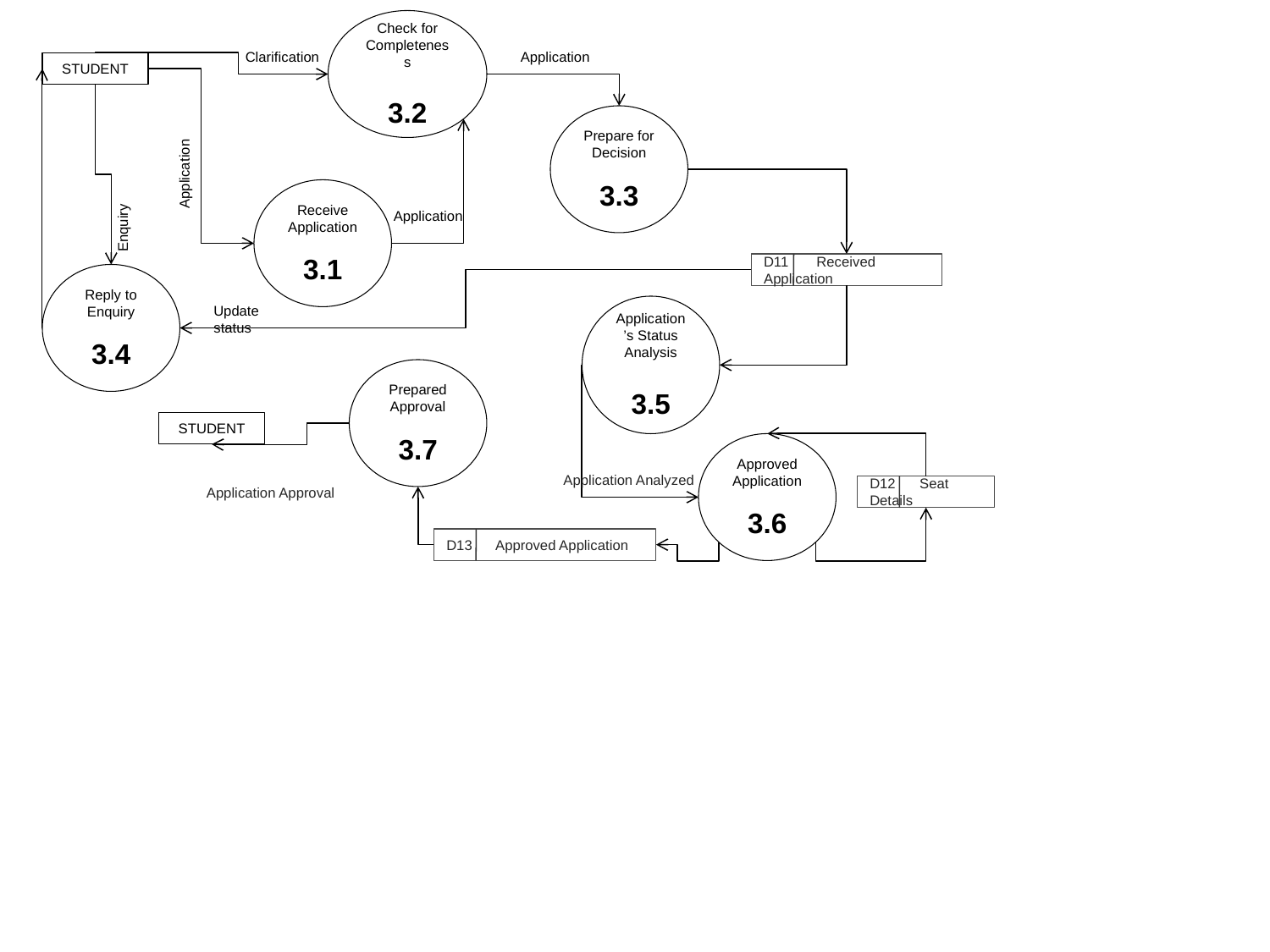

Check for Completeness

3.2
Clarification
Application
STUDENT
Prepare for Decision

3.3
Application
Receive Application

3.1
Enquiry
Application
D11       Received Application
Reply to Enquiry

3.4
Update status
Application’s Status Analysis

3.5
Prepared Approval

3.7
STUDENT
Approved Application

3.6
Application Analyzed
D12      Seat Details
Application Approval
D13      Approved Application